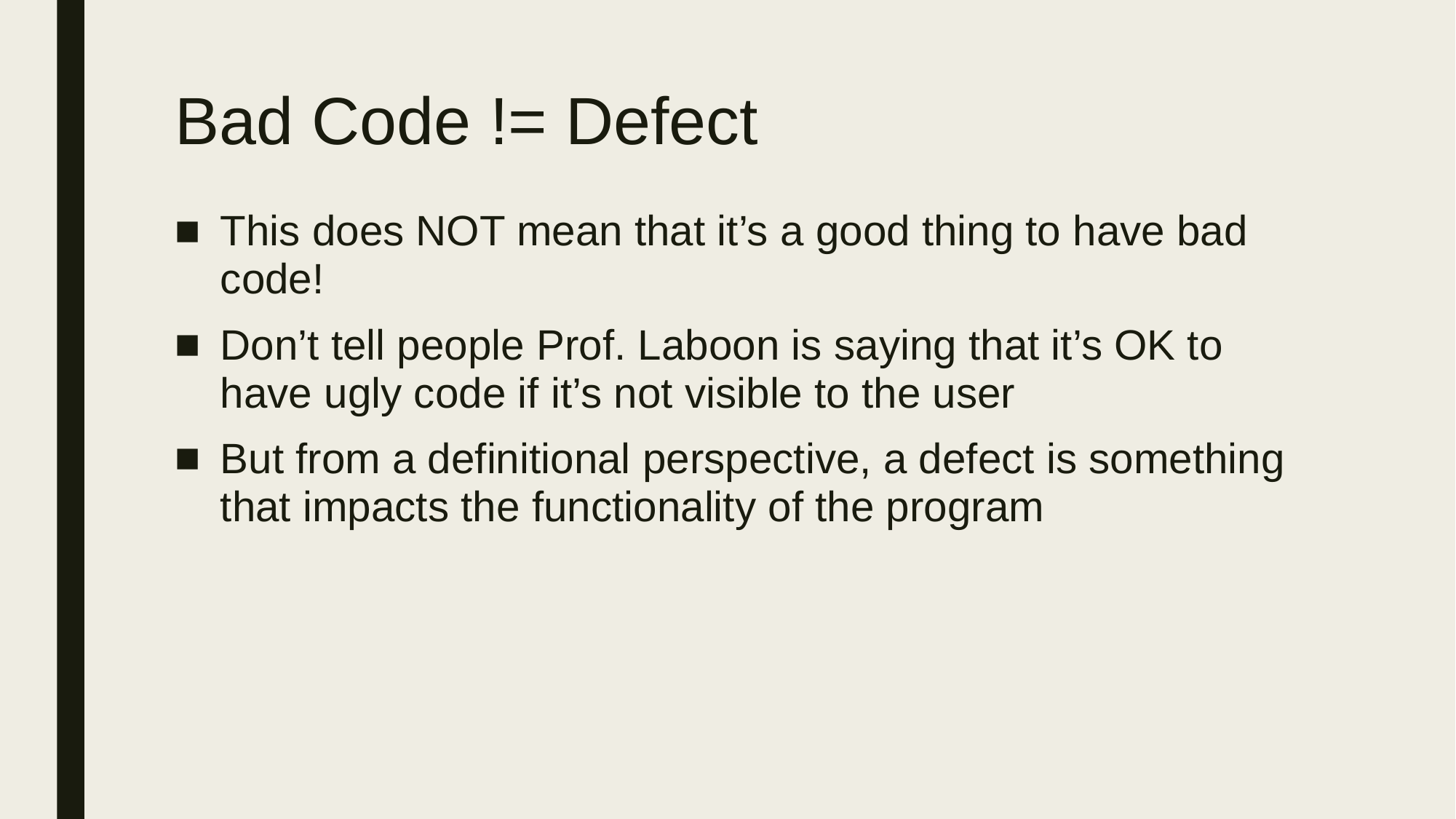

# Bad Code != Defect
This does NOT mean that it’s a good thing to have bad code!
Don’t tell people Prof. Laboon is saying that it’s OK to have ugly code if it’s not visible to the user
But from a definitional perspective, a defect is something that impacts the functionality of the program